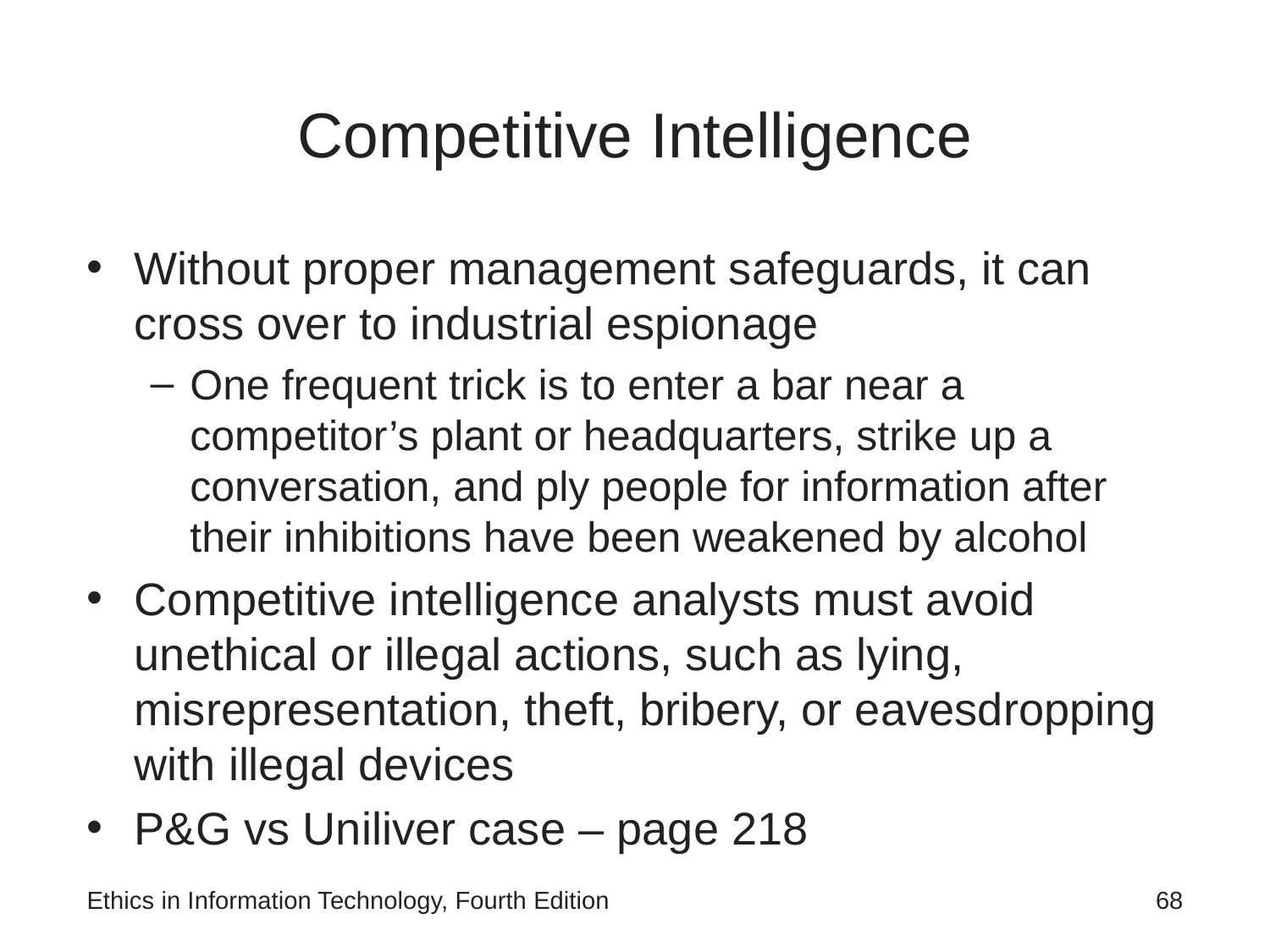

# Competitive Intelligence
Without proper management safeguards, it can cross over to industrial espionage
One frequent trick is to enter a bar near a competitor’s plant or headquarters, strike up a conversation, and ply people for information after their inhibitions have been weakened by alcohol
Competitive intelligence analysts must avoid unethical or illegal actions, such as lying, misrepresentation, theft, bribery, or eavesdropping with illegal devices
P&G vs Uniliver case – page 218

Ethics in Information Technology, Fourth Edition
68